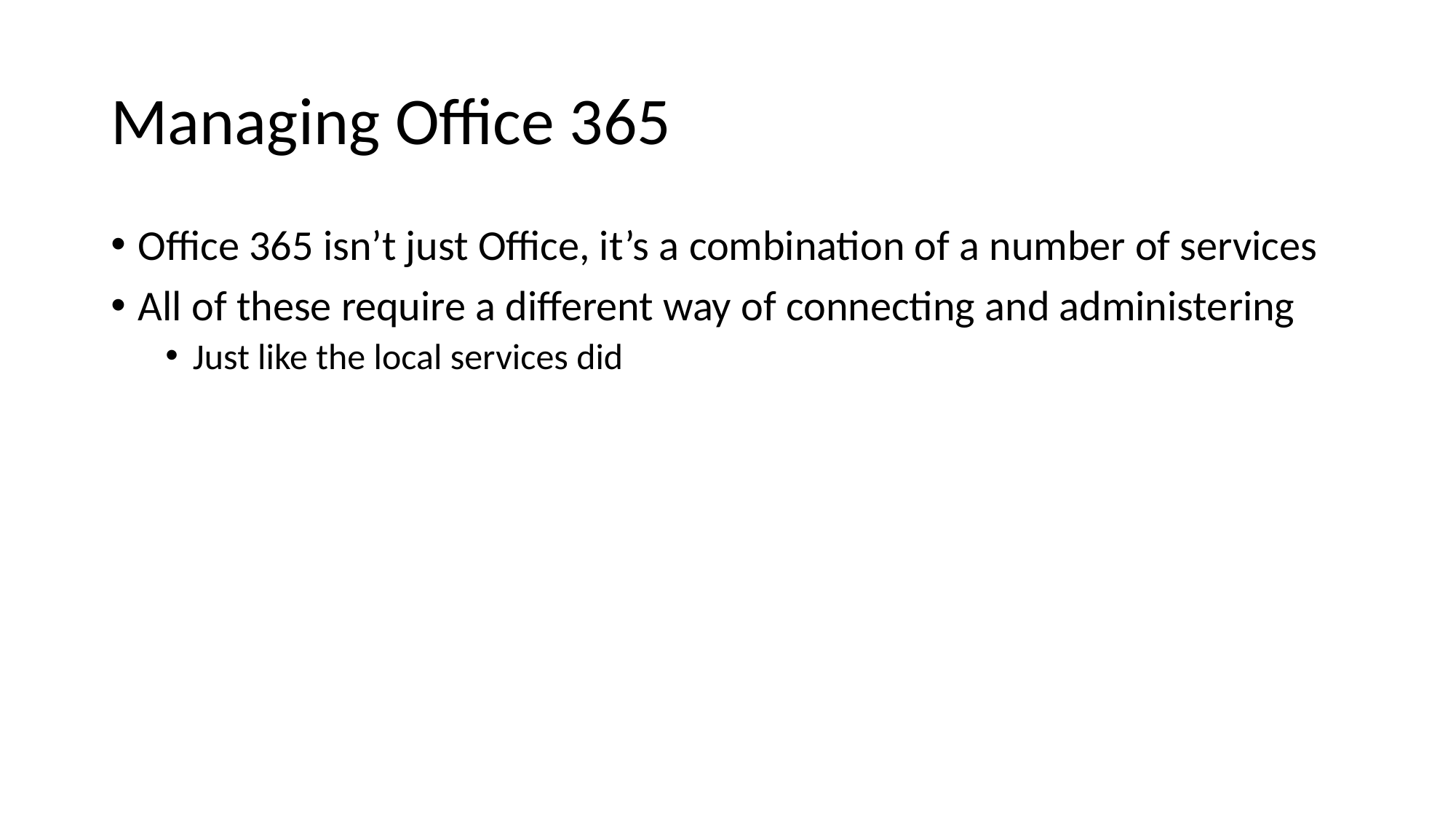

# Managing Office 365
Office 365 isn’t just Office, it’s a combination of a number of services
All of these require a different way of connecting and administering
Just like the local services did